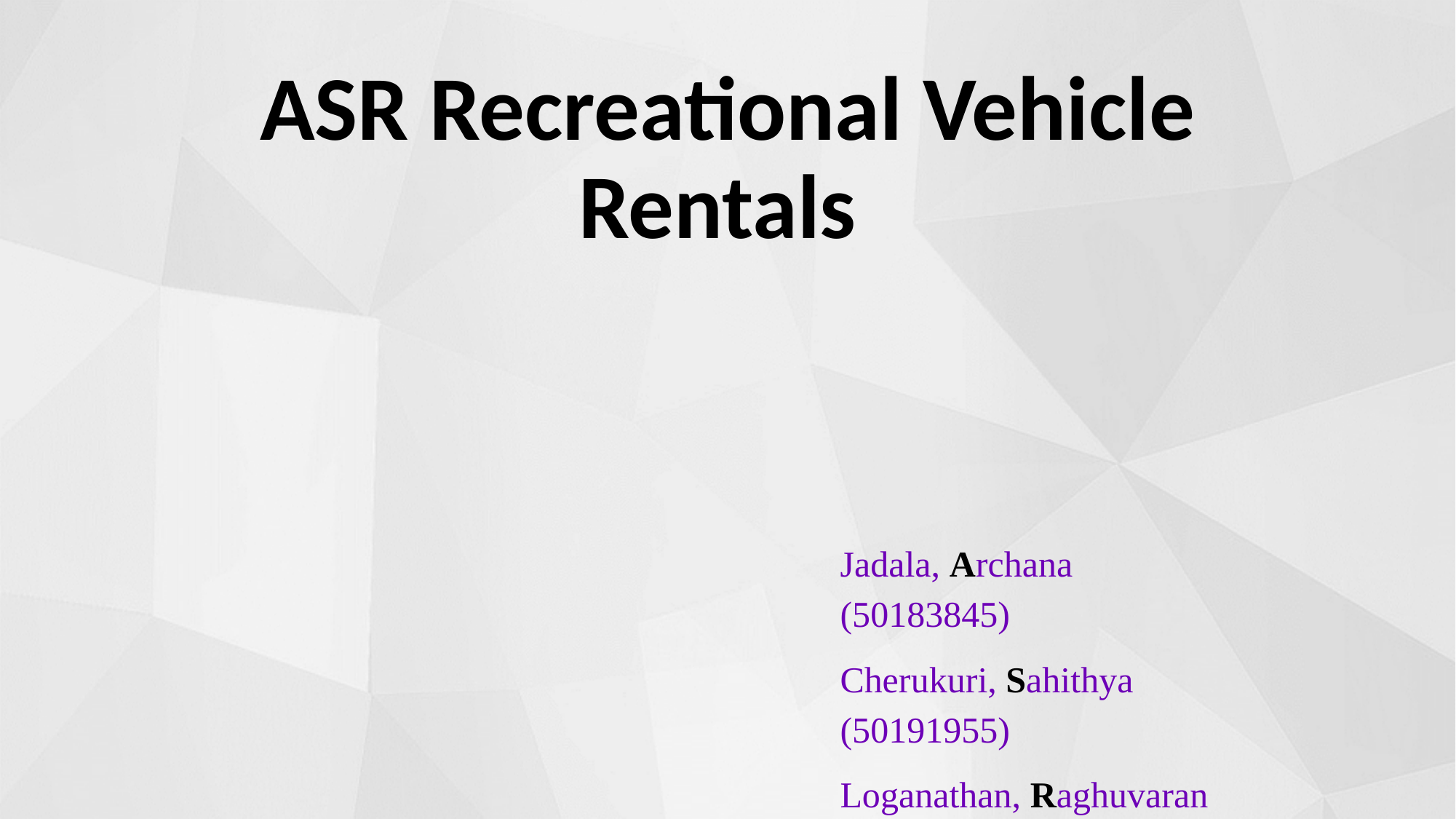

# ASR Recreational Vehicle Rentals
Jadala, Archana 	          	(50183845)
Cherukuri, Sahithya     	(50191955)
Loganathan, Raghuvaran  (50188677)